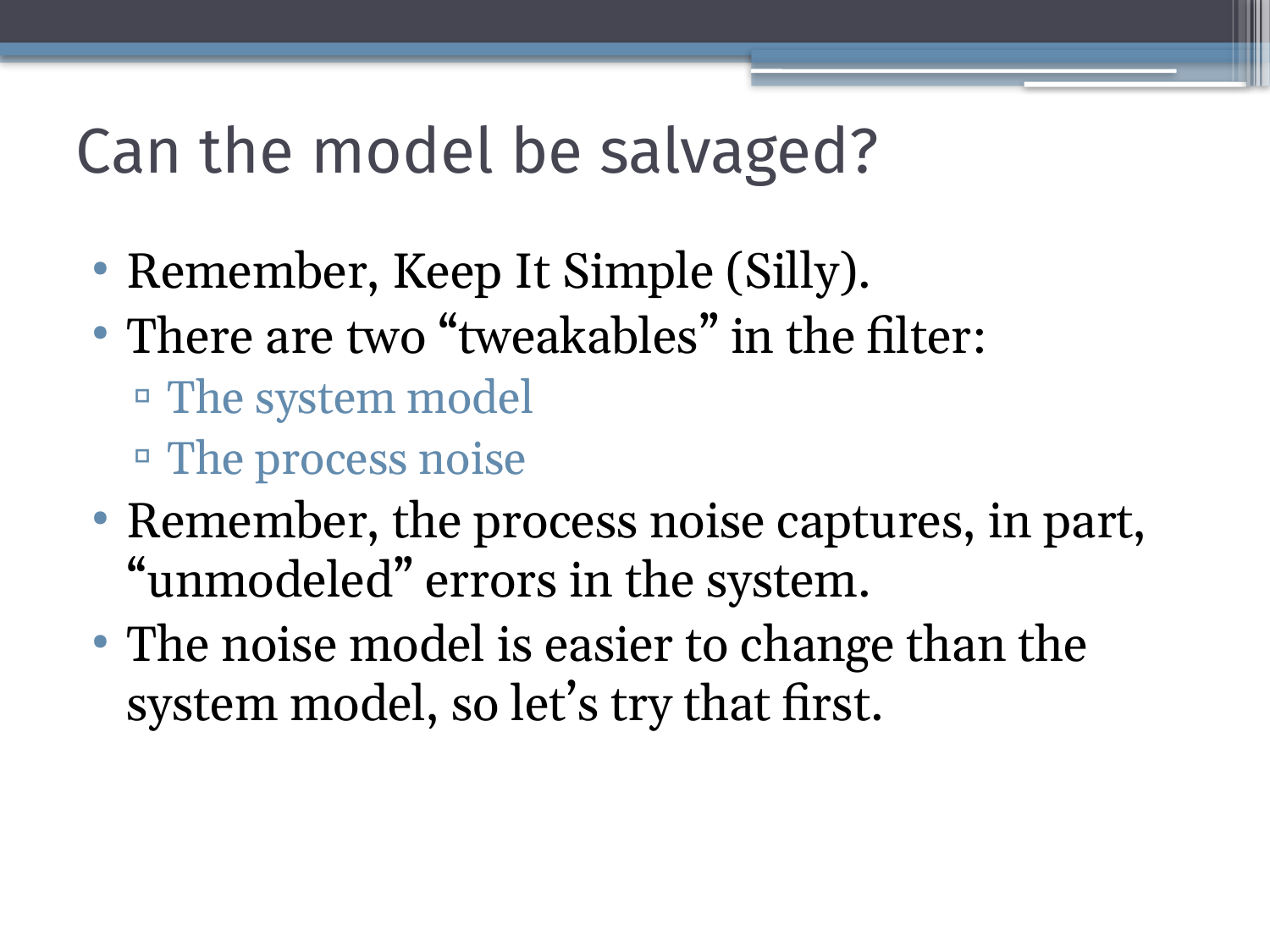

# Can the model be salvaged?
Remember, Keep It Simple (Silly).
There are two “tweakables” in the filter:
The system model
The process noise
Remember, the process noise captures, in part, “unmodeled” errors in the system.
The noise model is easier to change than the system model, so let’s try that first.